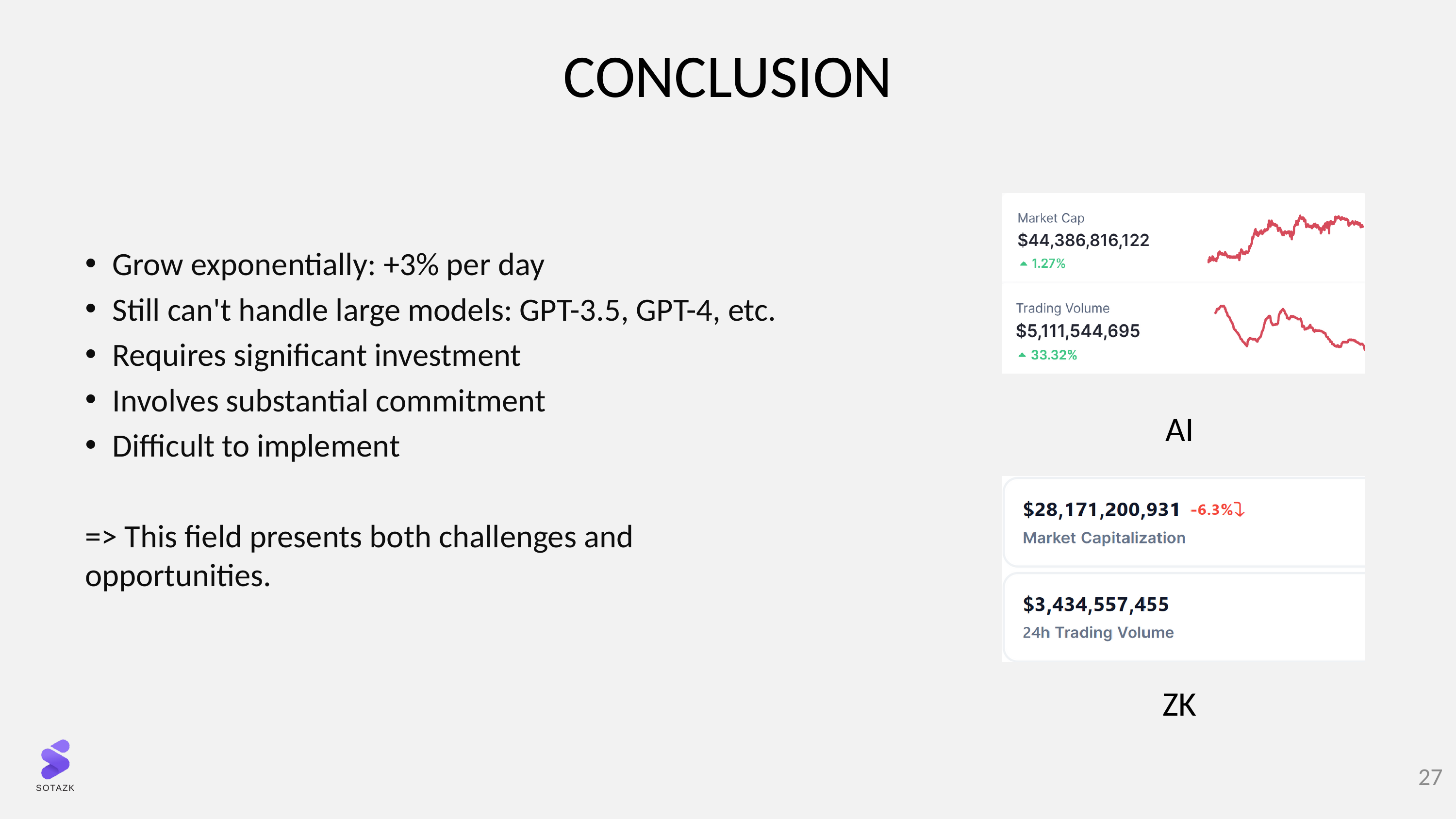

# CONCLUSION

Grow exponentially: +3% per day
Still can't handle large models: GPT-3.5, GPT-4, etc.
Requires significant investment
Involves substantial commitment
Difficult to implement

=> This field presents both challenges and opportunities.

AI

ZK
27